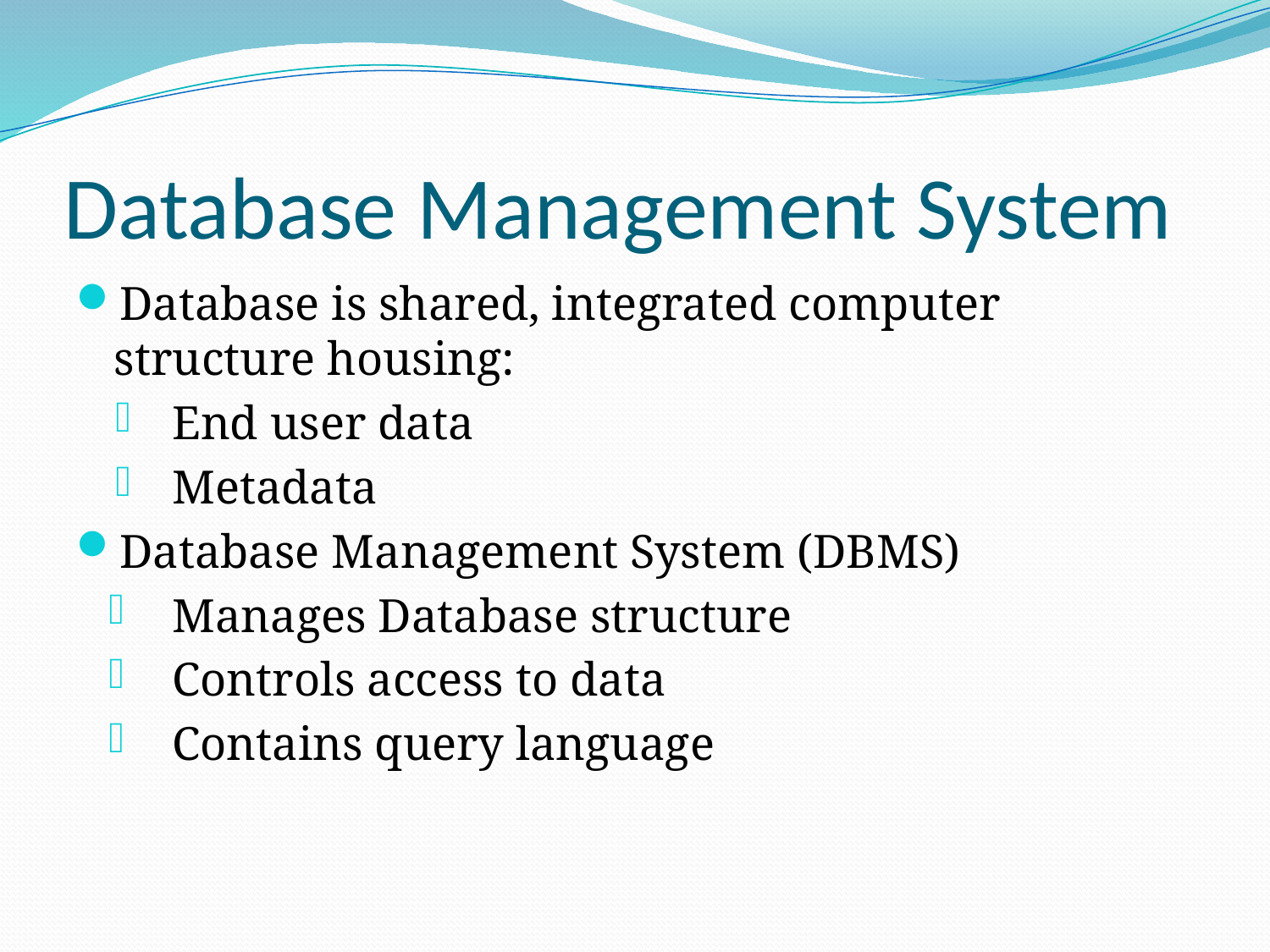

# Database Management System
Database is shared, integrated computer structure housing:
End user data
Metadata
Database Management System (DBMS)
Manages Database structure
Controls access to data
Contains query language